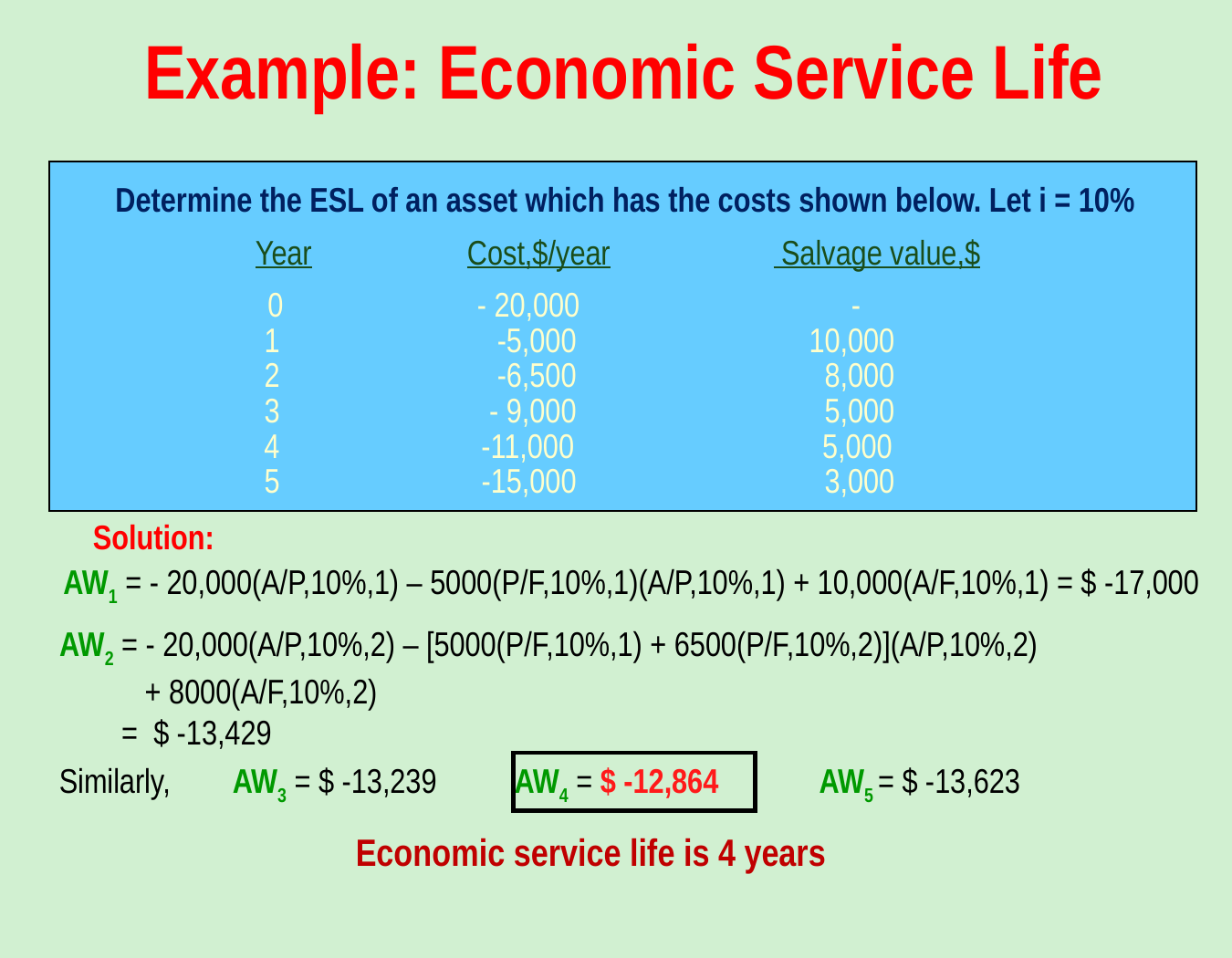

Example: Economic Service Life

 Determine the ESL of an asset which has the costs shown below. Let i = 10%
Year                    Cost,$/year                      Salvage value,$
0                         - 20,000                                   -
1                            -5,000                              10,000
2                            -6,500                                8,000
3                           - 9,000                                5,000
4                          -11,000                                5,000
5                          -15,000                                3,000
Solution:
  AW1 = - 20,000(A/P,10%,1) – 5000(P/F,10%,1)(A/P,10%,1) + 10,000(A/F,10%,1) = $ -17,000
   AW2 = - 20,000(A/P,10%,2) – [5000(P/F,10%,1) + 6500(P/F,10%,2)](A/P,10%,2)
              + 8000(A/F,10%,2)
           =  $ -13,429

Similarly,        AW3 = $ -13,239          AW4 = $ -12,864             AW5 = $ -13,623

Economic service life is 4 years